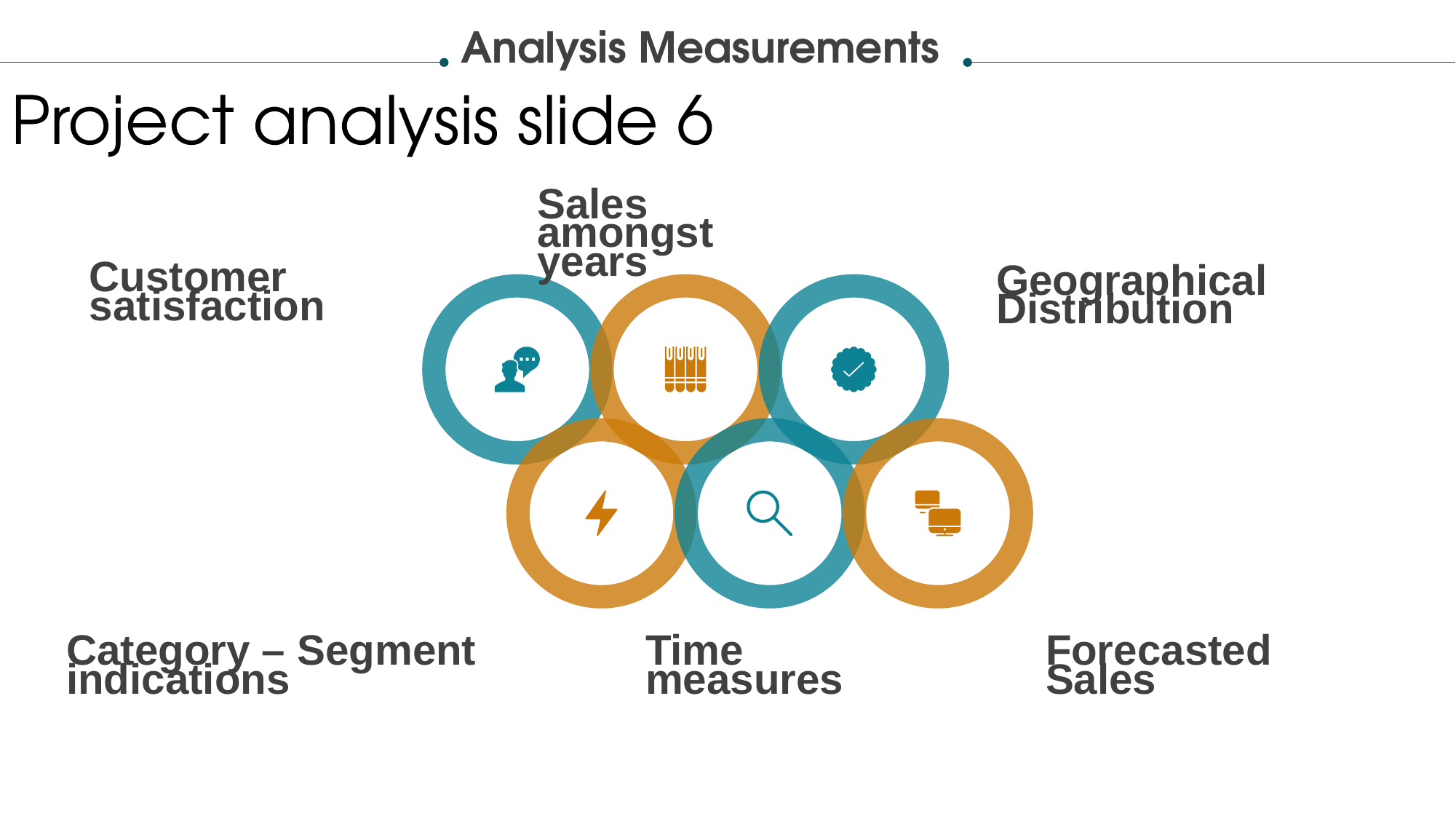

Analysis Measurements
Project analysis slide 6
Sales amongst years
Customer satisfaction

Geographical Distribution

Category – Segment indications
Forecasted Sales
Time measures